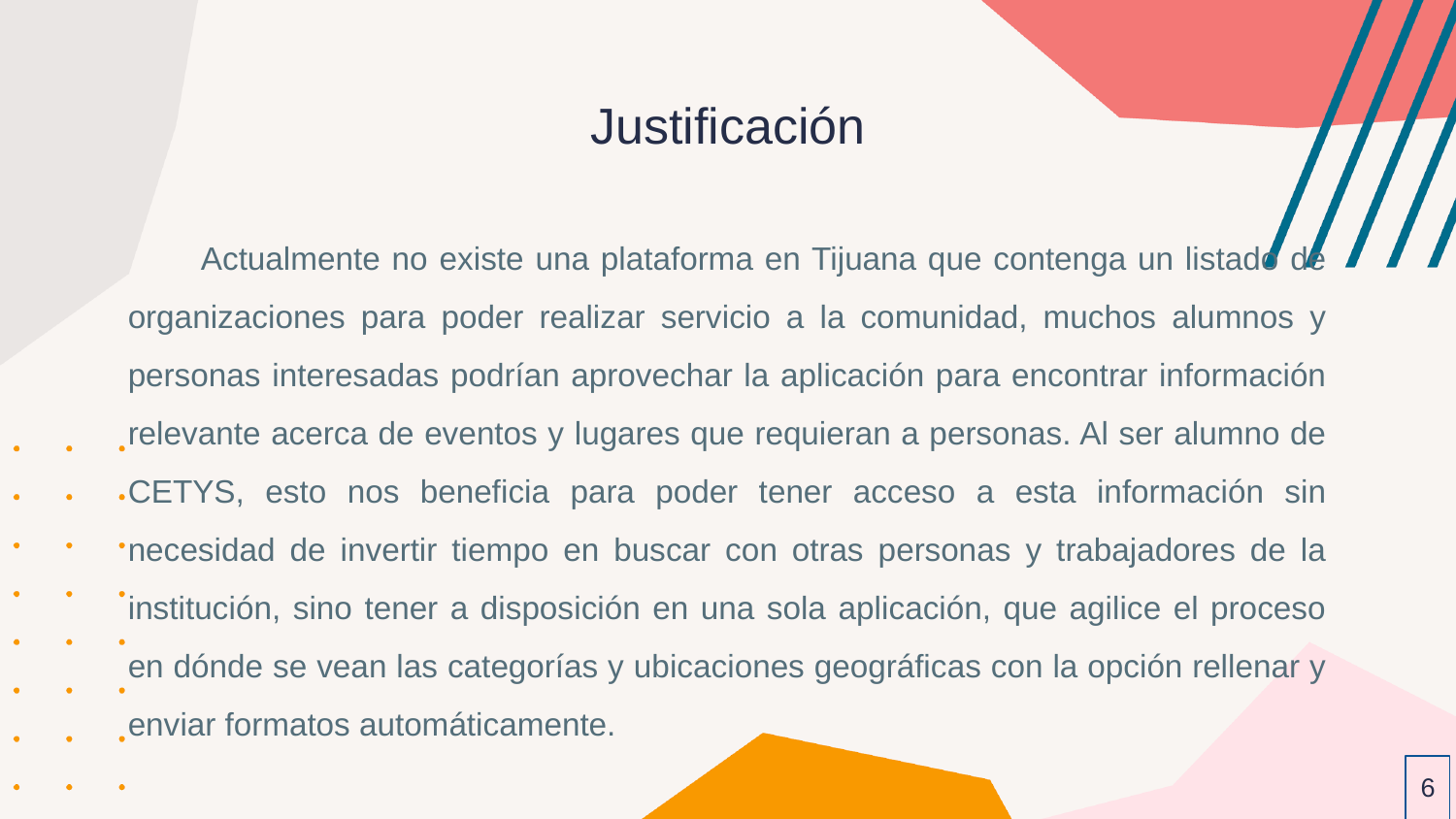

# Justificación
Actualmente no existe una plataforma en Tijuana que contenga un listado de organizaciones para poder realizar servicio a la comunidad, muchos alumnos y personas interesadas podrían aprovechar la aplicación para encontrar información relevante acerca de eventos y lugares que requieran a personas. Al ser alumno de CETYS, esto nos beneficia para poder tener acceso a esta información sin necesidad de invertir tiempo en buscar con otras personas y trabajadores de la institución, sino tener a disposición en una sola aplicación, que agilice el proceso en dónde se vean las categorías y ubicaciones geográficas con la opción rellenar y enviar formatos automáticamente.

6